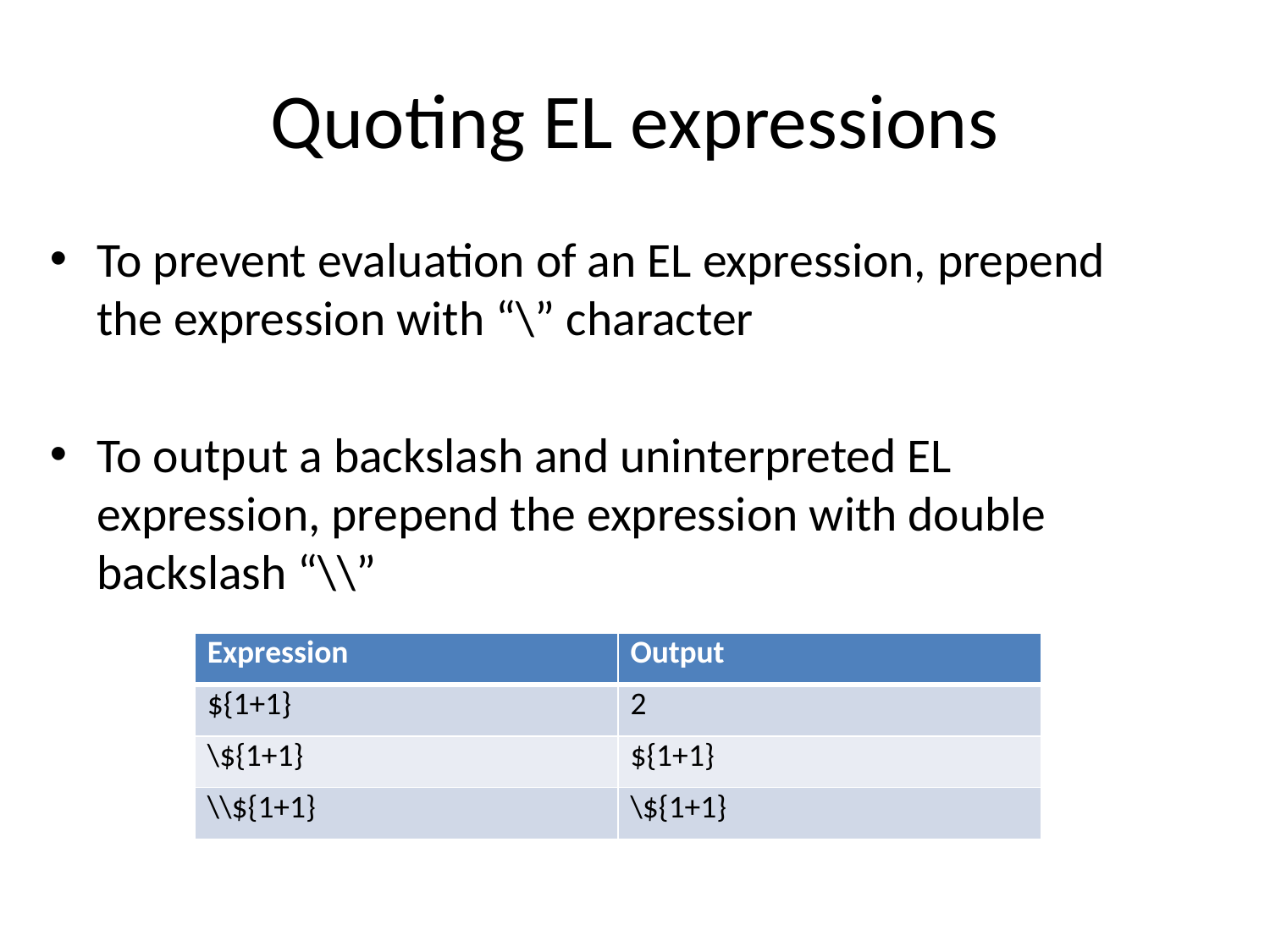

# Quoting EL expressions
To prevent evaluation of an EL expression, prepend the expression with “\” character

To output a backslash and uninterpreted EL expression, prepend the expression with double backslash “\\”

| Expression | Output |
| --- | --- |
| ${1+1} | 2 |
| \${1+1} | ${1+1} |
| \\${1+1} | \${1+1} |